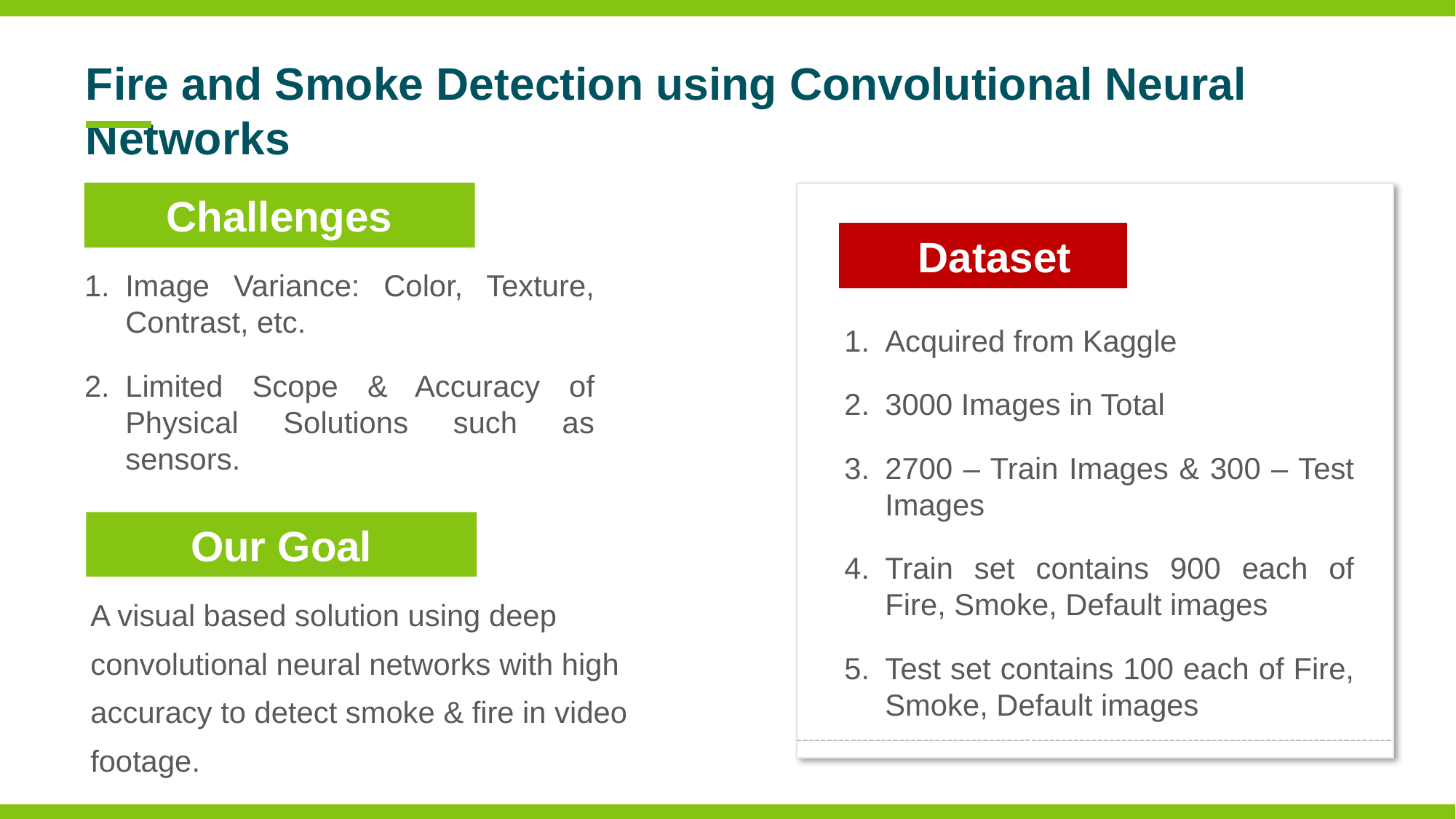

Fire and Smoke Detection using Convolutional Neural Networks

Challenges

  Dataset
Dataset
Image Variance: Color, Texture, Contrast, etc.
Limited Scope & Accuracy of Physical Solutions such as sensors.
Acquired from Kaggle
3000 Images in Total
2700 – Train Images & 300 – Test Images
Train set contains 900 each of Fire, Smoke, Default images
Test set contains 100 each of Fire, Smoke, Default images
Our Goal
A visual based solution using deep convolutional neural networks with high accuracy to detect smoke & fire in video footage.